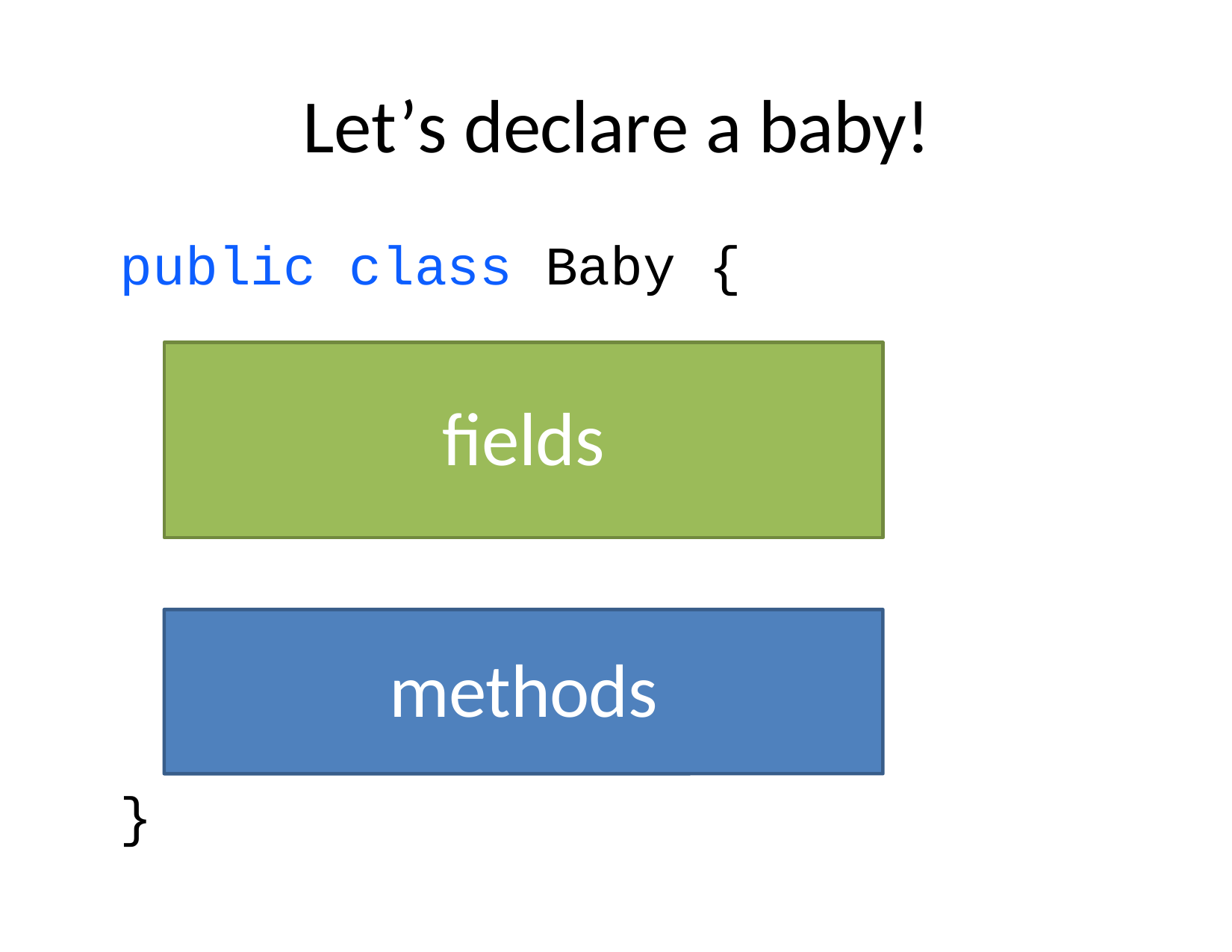

# Let’s declare a baby!
public class Baby {

fields

methods

}